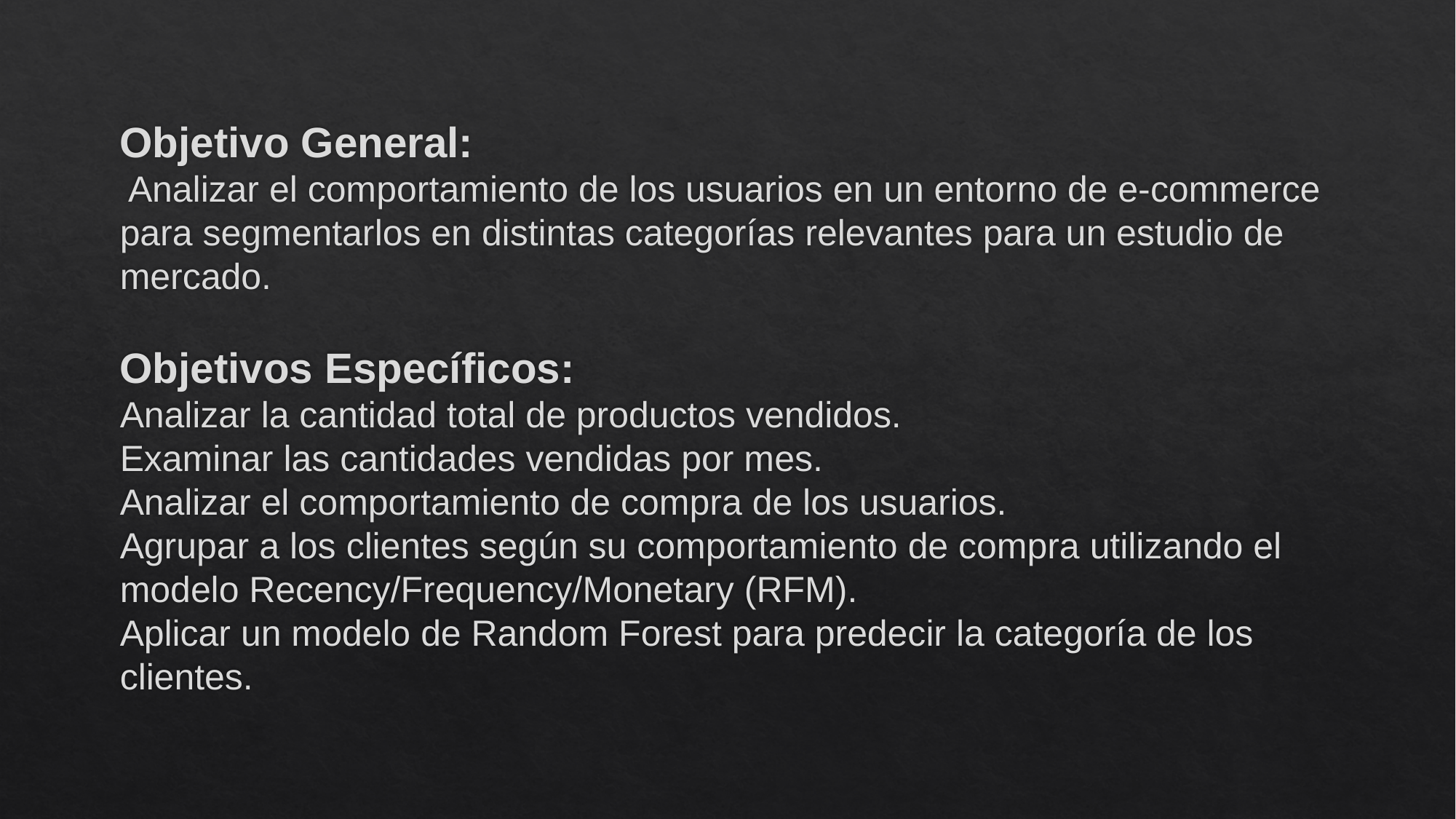

# Objetivo General: Analizar el comportamiento de los usuarios en un entorno de e-commerce para segmentarlos en distintas categorías relevantes para un estudio de mercado. Objetivos Específicos: Analizar la cantidad total de productos vendidos. Examinar las cantidades vendidas por mes. Analizar el comportamiento de compra de los usuarios. Agrupar a los clientes según su comportamiento de compra utilizando el modelo Recency/Frequency/Monetary (RFM). Aplicar un modelo de Random Forest para predecir la categoría de los clientes.